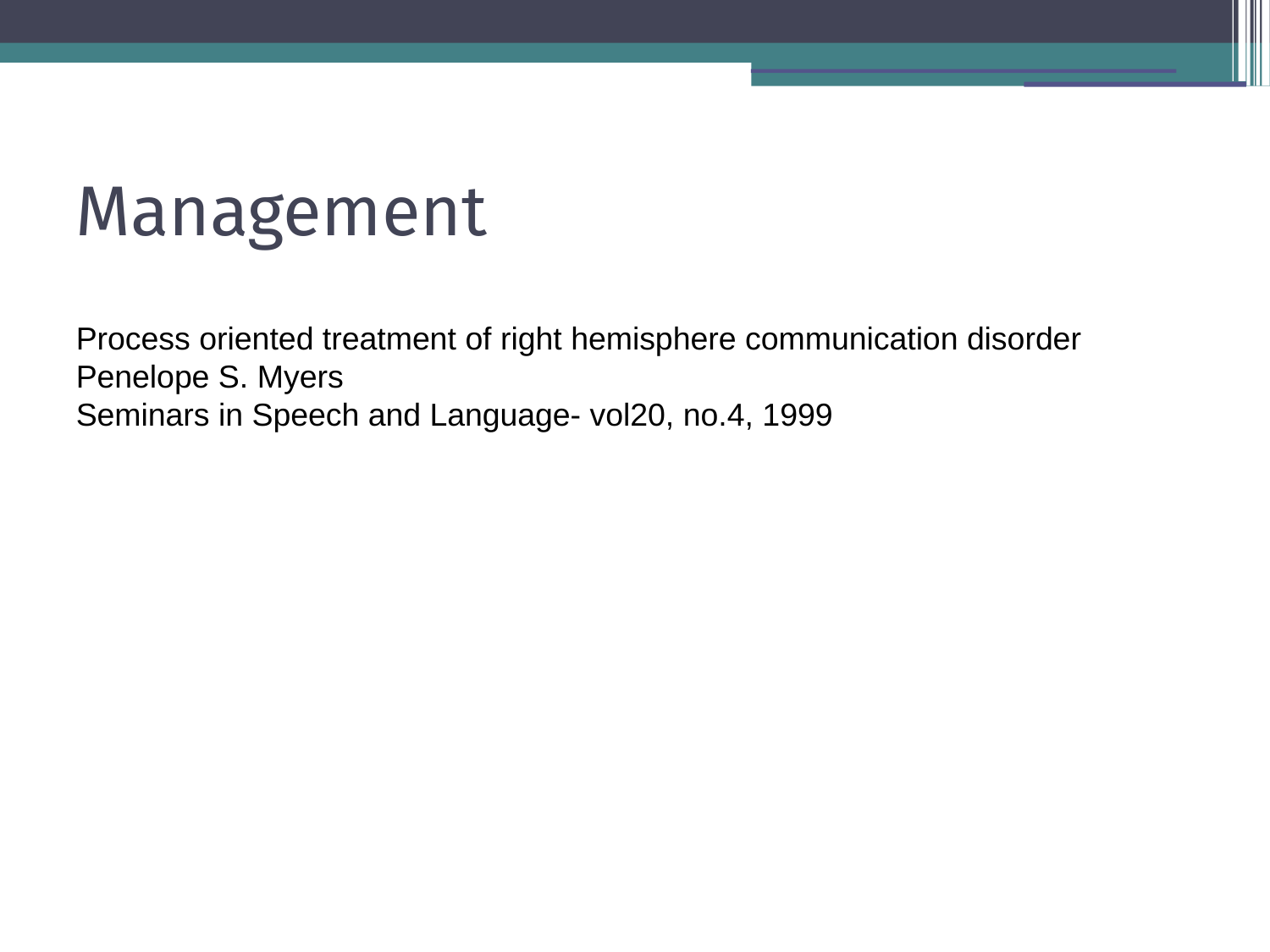

Management
Process oriented treatment of right hemisphere communication disorder
Penelope S. Myers
Seminars in Speech and Language- vol20, no.4, 1999